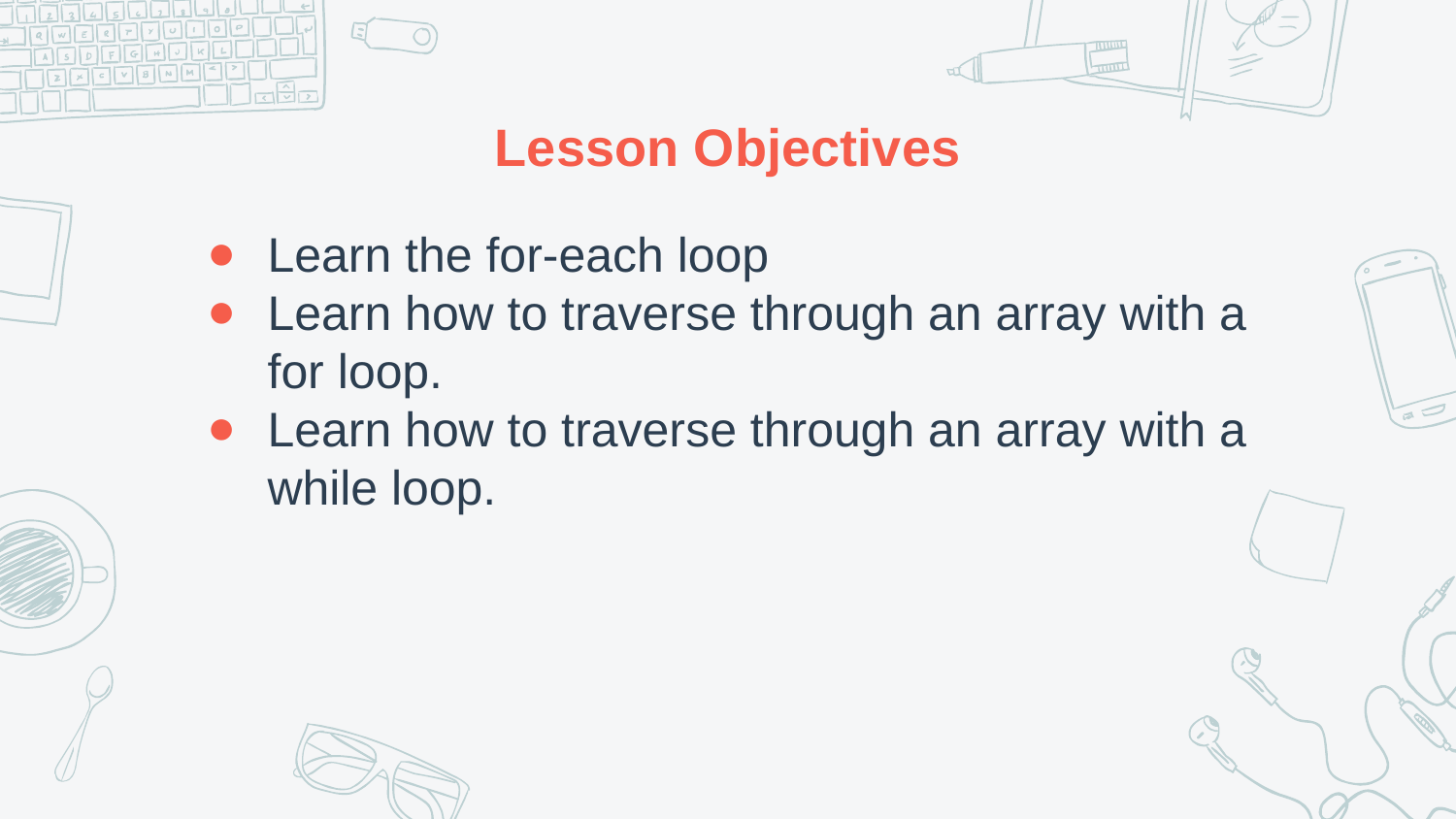

# Lesson Objectives
Learn the for-each loop
Learn how to traverse through an array with a for loop.
Learn how to traverse through an array with a while loop.